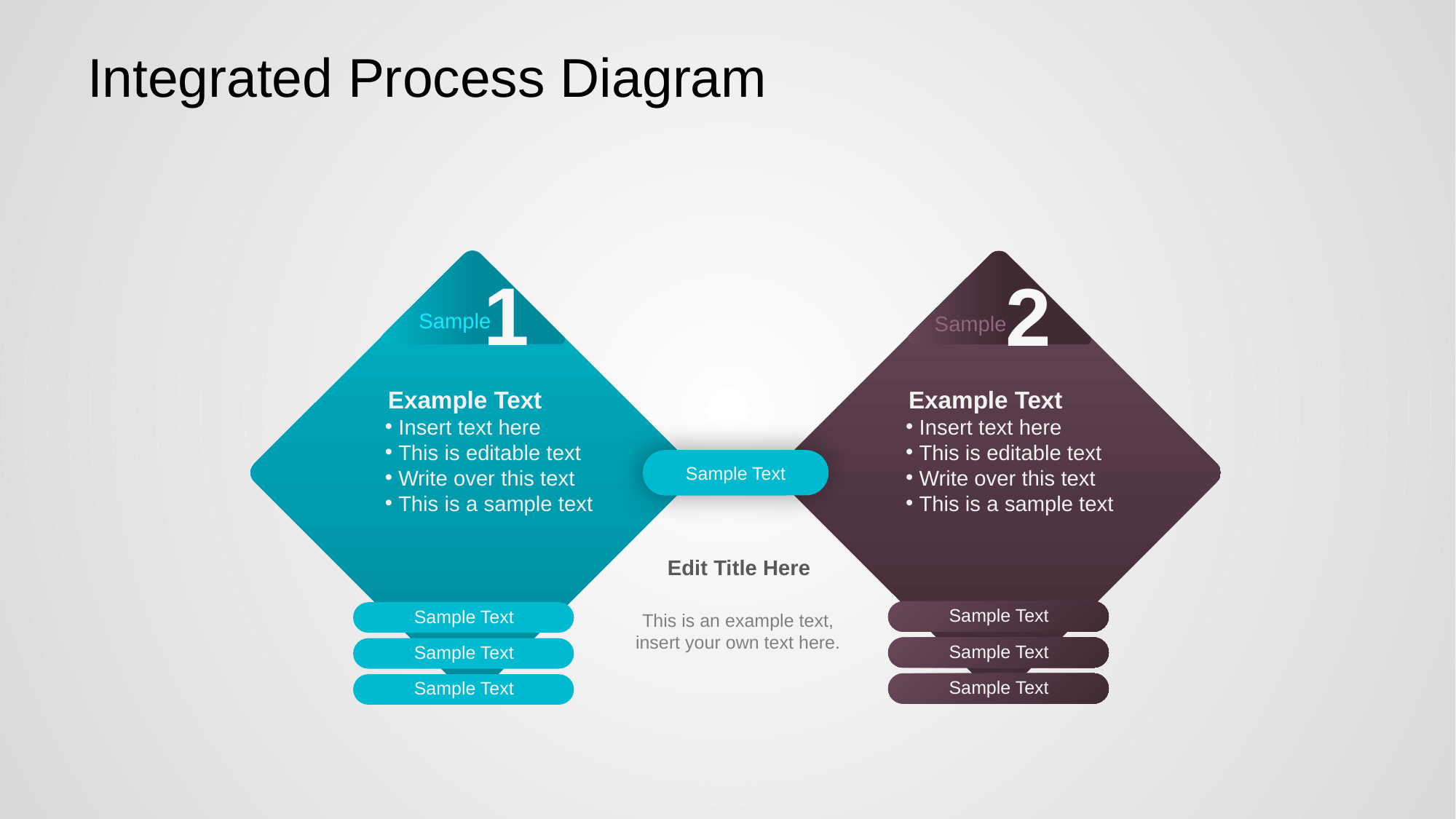

# Integrated Process Diagram
1
2

Sample
Sample

Example Text
Insert text here
This is editable text
Write over this text
This is a sample text
Example Text
Insert text here
This is editable text
Write over this text
This is a sample text

Sample Text
Edit Title Here
This is an example text, insert your own text here.
Sample Text

Sample Text

Sample Text

Sample Text

Sample Text

Sample Text